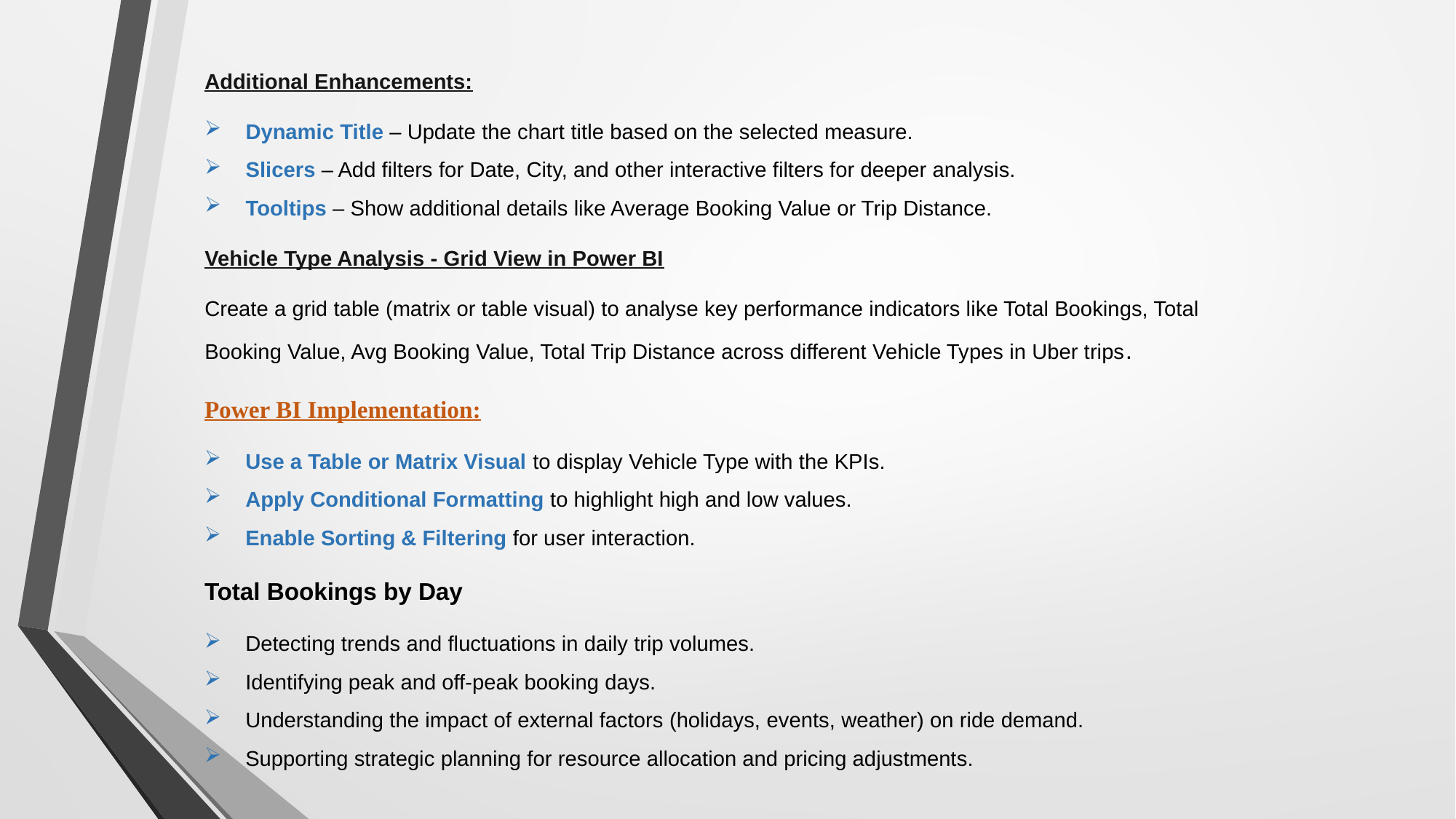

Additional Enhancements:
Dynamic Title – Update the chart title based on the selected measure.
Slicers – Add filters for Date, City, and other interactive filters for deeper analysis.
Tooltips – Show additional details like Average Booking Value or Trip Distance.
Vehicle Type Analysis - Grid View in Power BI
Create a grid table (matrix or table visual) to analyse key performance indicators like Total Bookings, Total Booking Value, Avg Booking Value, Total Trip Distance across different Vehicle Types in Uber trips.
Power BI Implementation:
Use a Table or Matrix Visual to display Vehicle Type with the KPIs.
Apply Conditional Formatting to highlight high and low values.
Enable Sorting & Filtering for user interaction.
Total Bookings by Day
Detecting trends and fluctuations in daily trip volumes.
Identifying peak and off-peak booking days.
Understanding the impact of external factors (holidays, events, weather) on ride demand.
Supporting strategic planning for resource allocation and pricing adjustments.